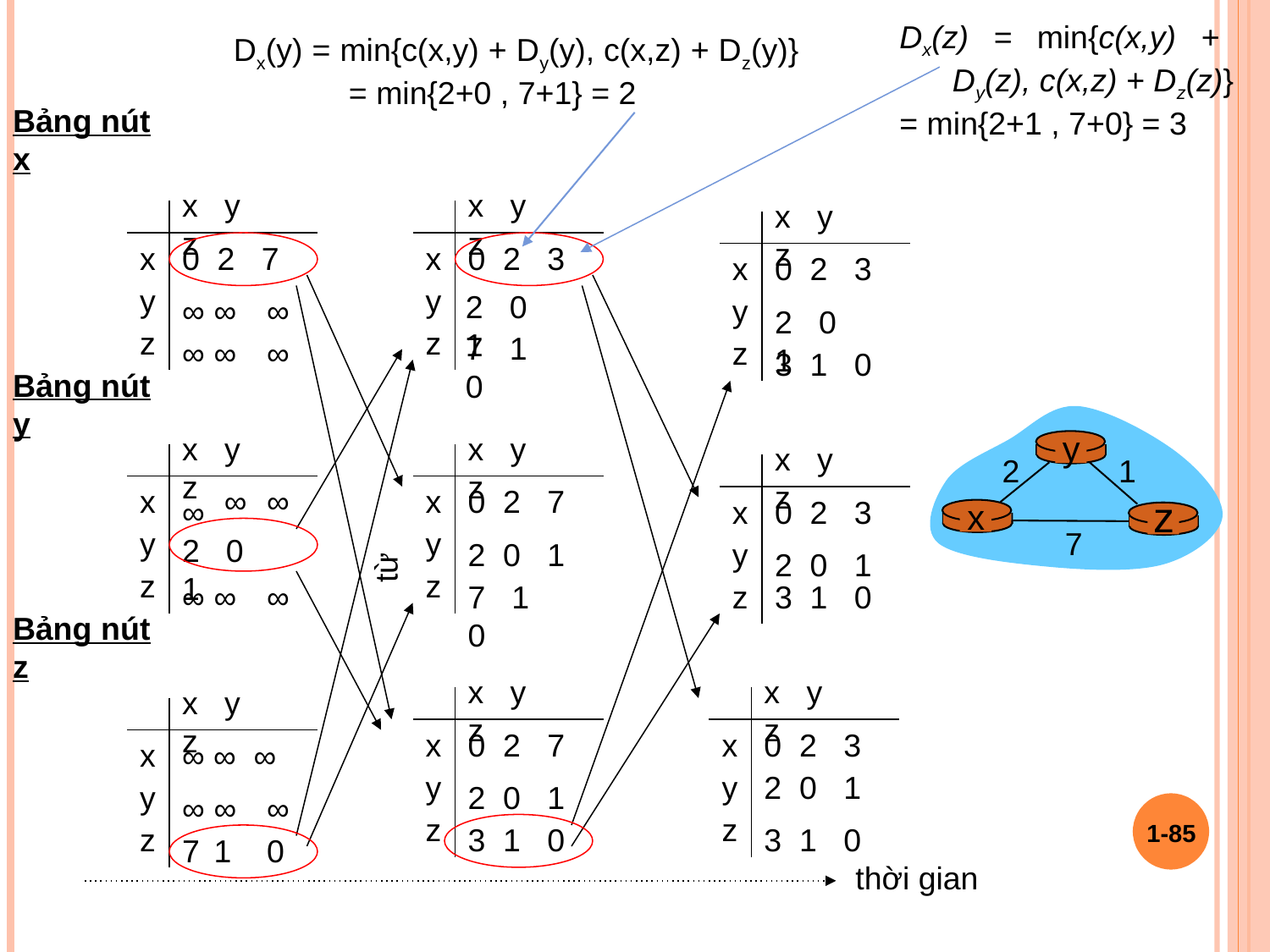

Dx(z) = min{c(x,y) +
      Dy(z), c(x,z) + Dz(z)}
= min{2+1 , 7+0} = 3
Dx(y) = min{c(x,y) + Dy(y), c(x,z) + Dz(y)}
             = min{2+0 , 7+1} = 2
Bảng nút x
x   y   z
x
0  2   7
y
∞
∞
∞
z
∞
∞
∞
x   y   z
x   y   z
x
0  2   3

x
0  2   3
y
2   0   1
y
2   0   1
z
7   1   0
z
3  1   0
Bảng nút y

y

2
1

z

x

7

x   y   z
x   y   z
x   y   z
x
∞
∞
x
0  2   7
∞
2   0   1
x
0  2   3
y
y

2  0   1
y
2  0   1
từ
z
z
∞
∞
∞
7   1   0
z
3  1   0
Bảng nút z
x   y   z
x   y   z
x   y   z
x
0  2   7
x
0  2   3
x
∞ ∞  ∞
y
y
2  0   1
y
2  0   1
∞
∞
∞
1-85
z
z
z
3  1   0
3  1   0

7
1
0

thời gian